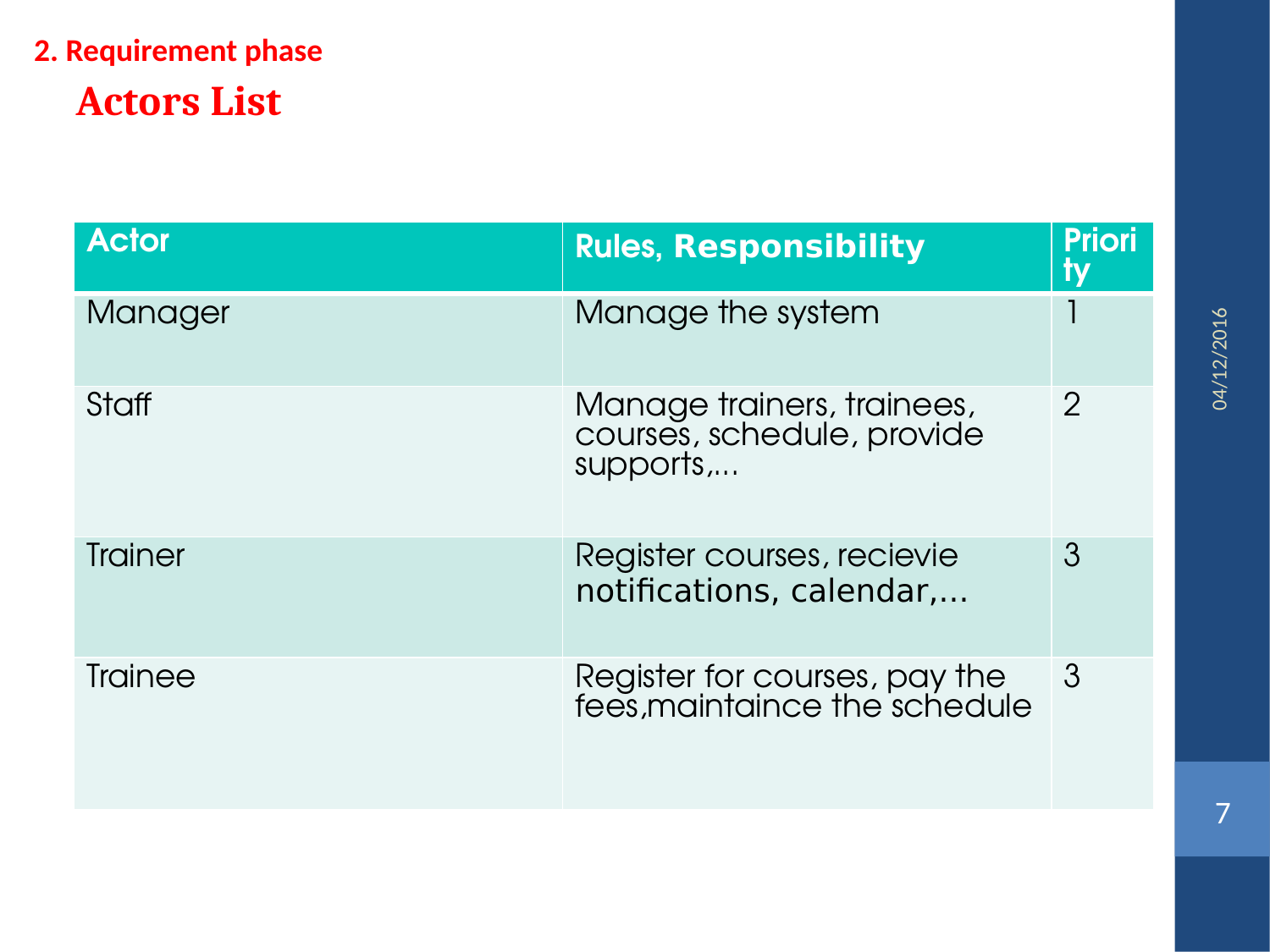

2. Requirement phase
Actors List

| Actor | Rules, Responsibility | Priority |
| --- | --- | --- |
| Manager | Manage the system | 1 |
| Staff | Manage trainers, trainees, courses, schedule, provide supports,... | 2 |
| Trainer | Register courses, recievie notifications, calendar,... | 3 |
| Trainee | Register for courses, pay the fees,maintaince the schedule | 3 |
04/12/2016
7